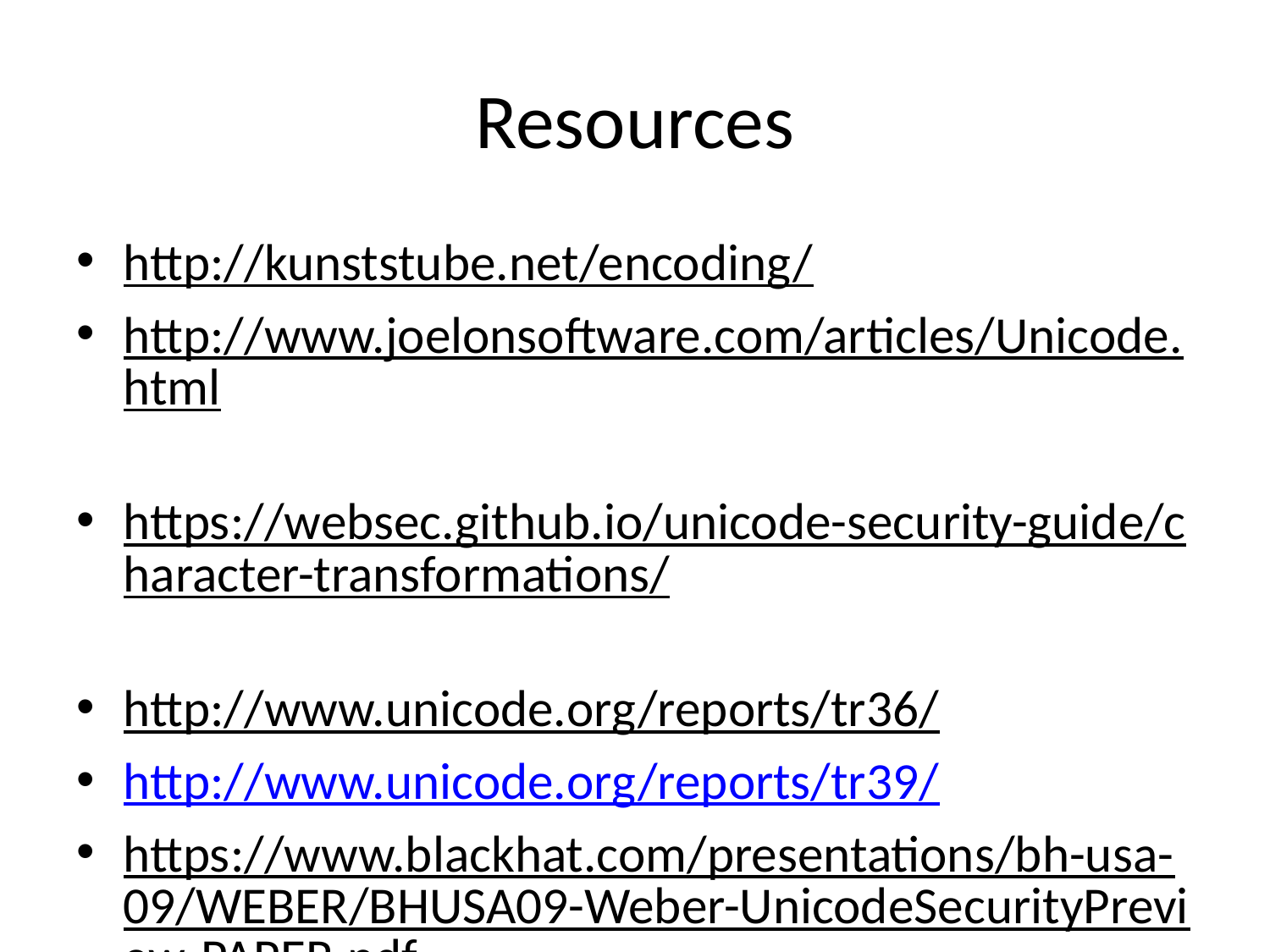

# Resources
http://kunststube.net/encoding/
http://www.joelonsoftware.com/articles/Unicode.html
https://websec.github.io/unicode-security-guide/character-transformations/
http://www.unicode.org/reports/tr36/
http://www.unicode.org/reports/tr39/
https://www.blackhat.com/presentations/bh-usa-09/WEBER/BHUSA09-Weber-UnicodeSecurityPreview-PAPER.pdf